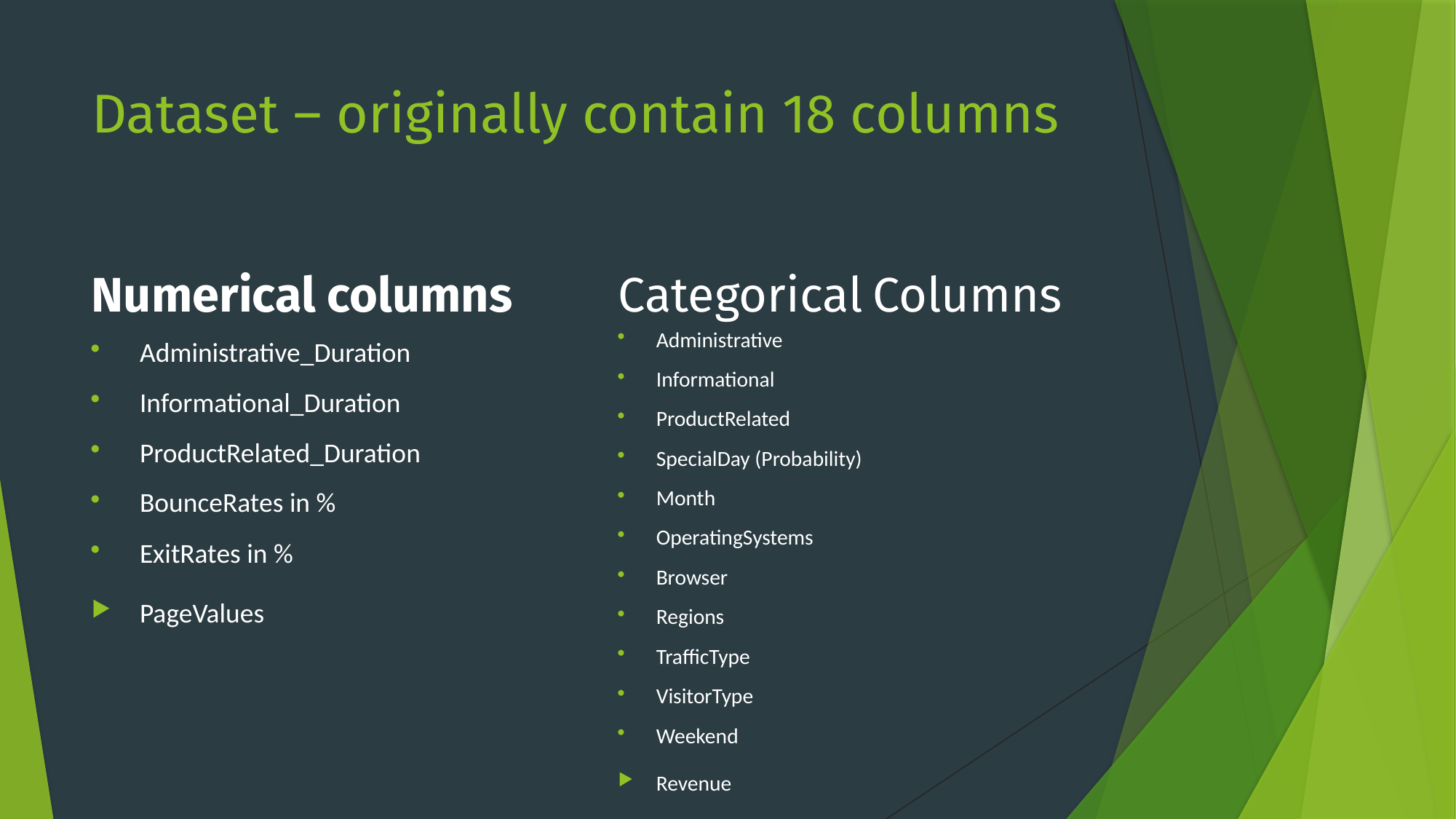

# Dataset – originally contain 18 columns
Categorical Columns
Numerical columns
Administrative
Informational
ProductRelated
SpecialDay (Probability)
Month
OperatingSystems
Browser
Regions
TrafficType
VisitorType
Weekend
Revenue
Administrative_Duration
Informational_Duration
ProductRelated_Duration
BounceRates in %
ExitRates in %
PageValues